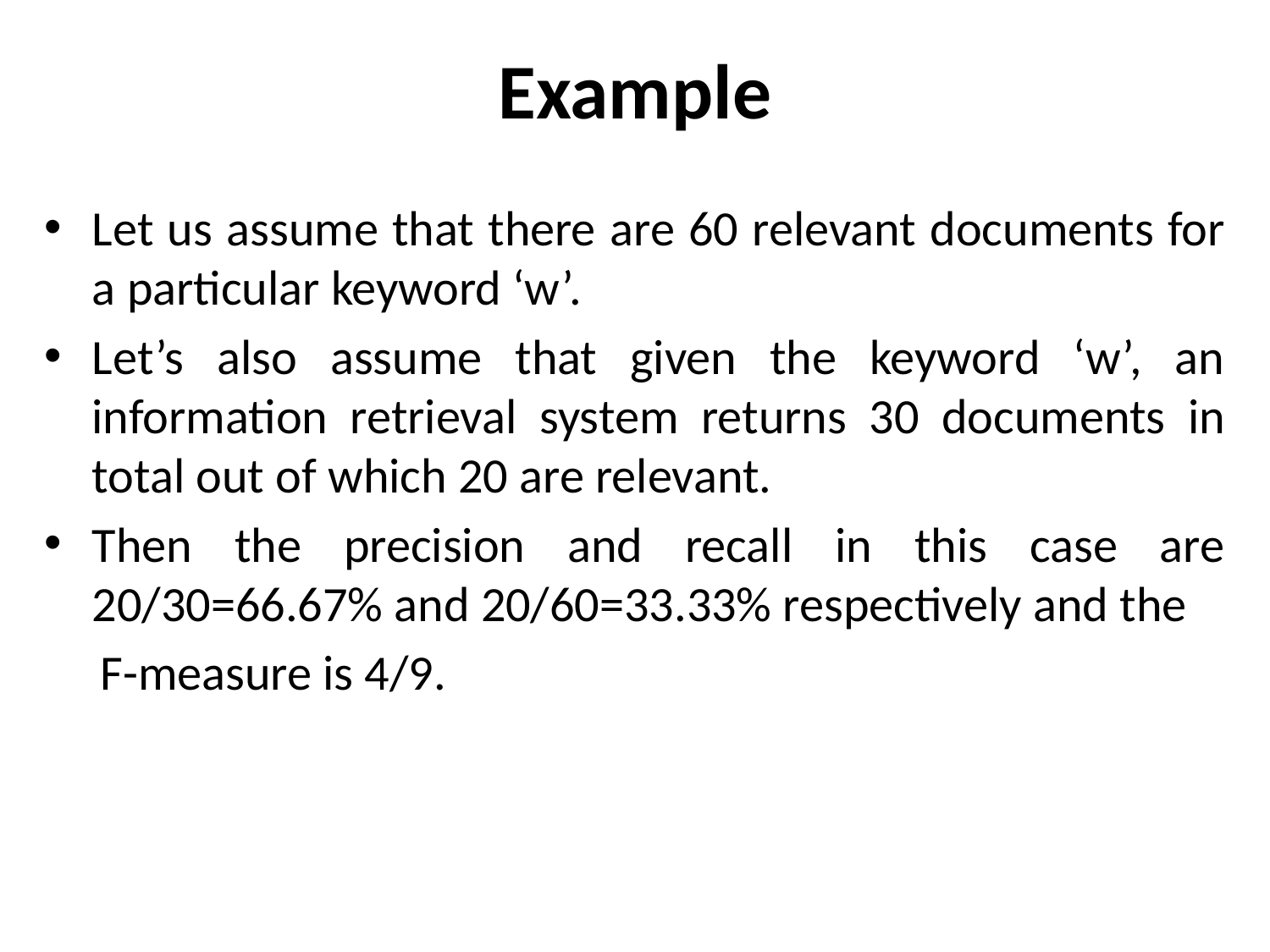

# Example
Let us assume that there are 60 relevant documents for a particular keyword ‘w’.
Let’s also assume that given the keyword ‘w’, an information retrieval system returns 30 documents in total out of which 20 are relevant.
Then the precision and recall in this case are 20/30=66.67% and 20/60=33.33% respectively and the
     F-measure is 4/9.